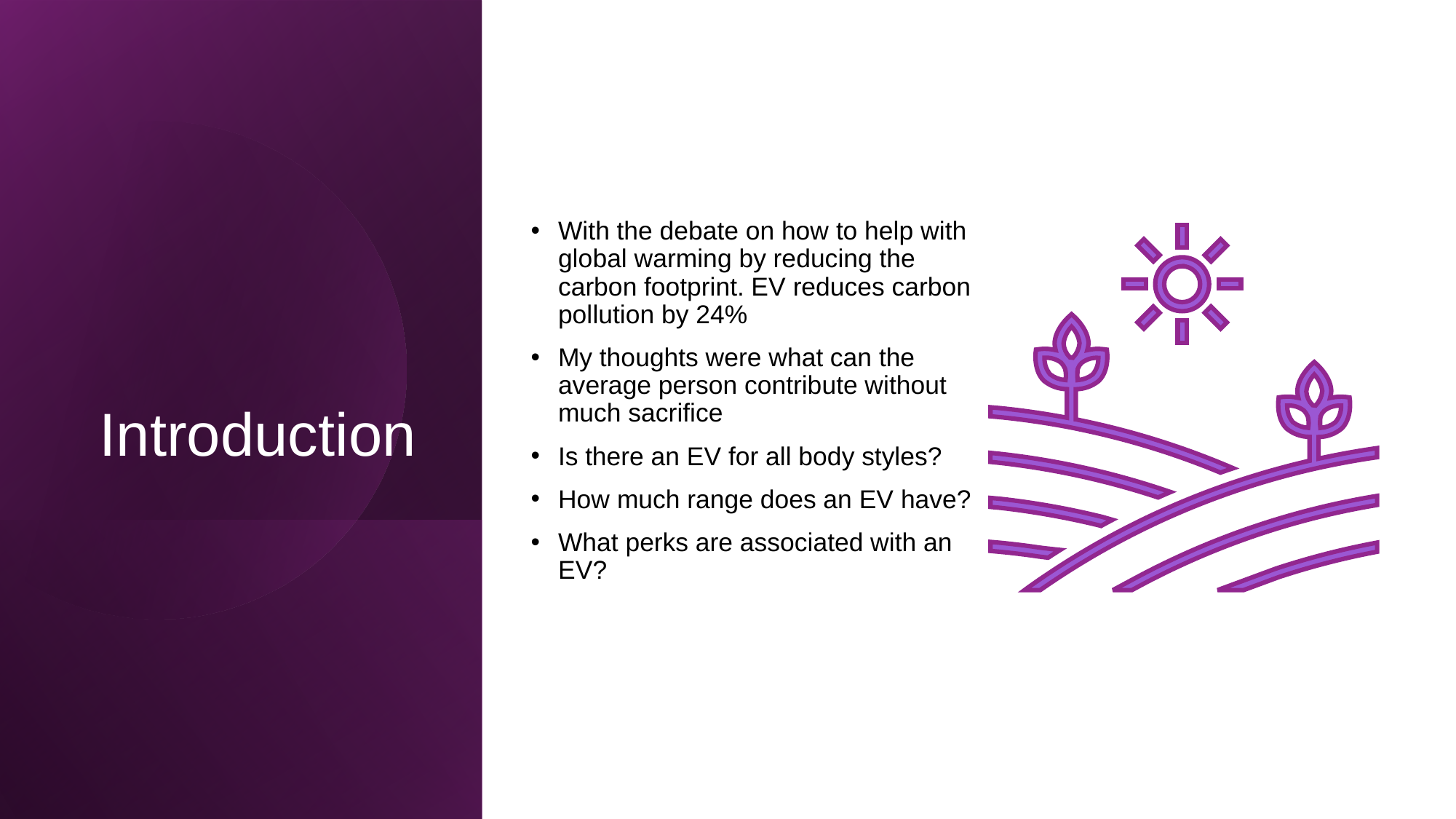

# Introduction
With the debate on how to help with global warming by reducing the carbon footprint. EV reduces carbon pollution by 24%
My thoughts were what can the average person contribute without much sacrifice
Is there an EV for all body styles?
How much range does an EV have?
What perks are associated with an EV?